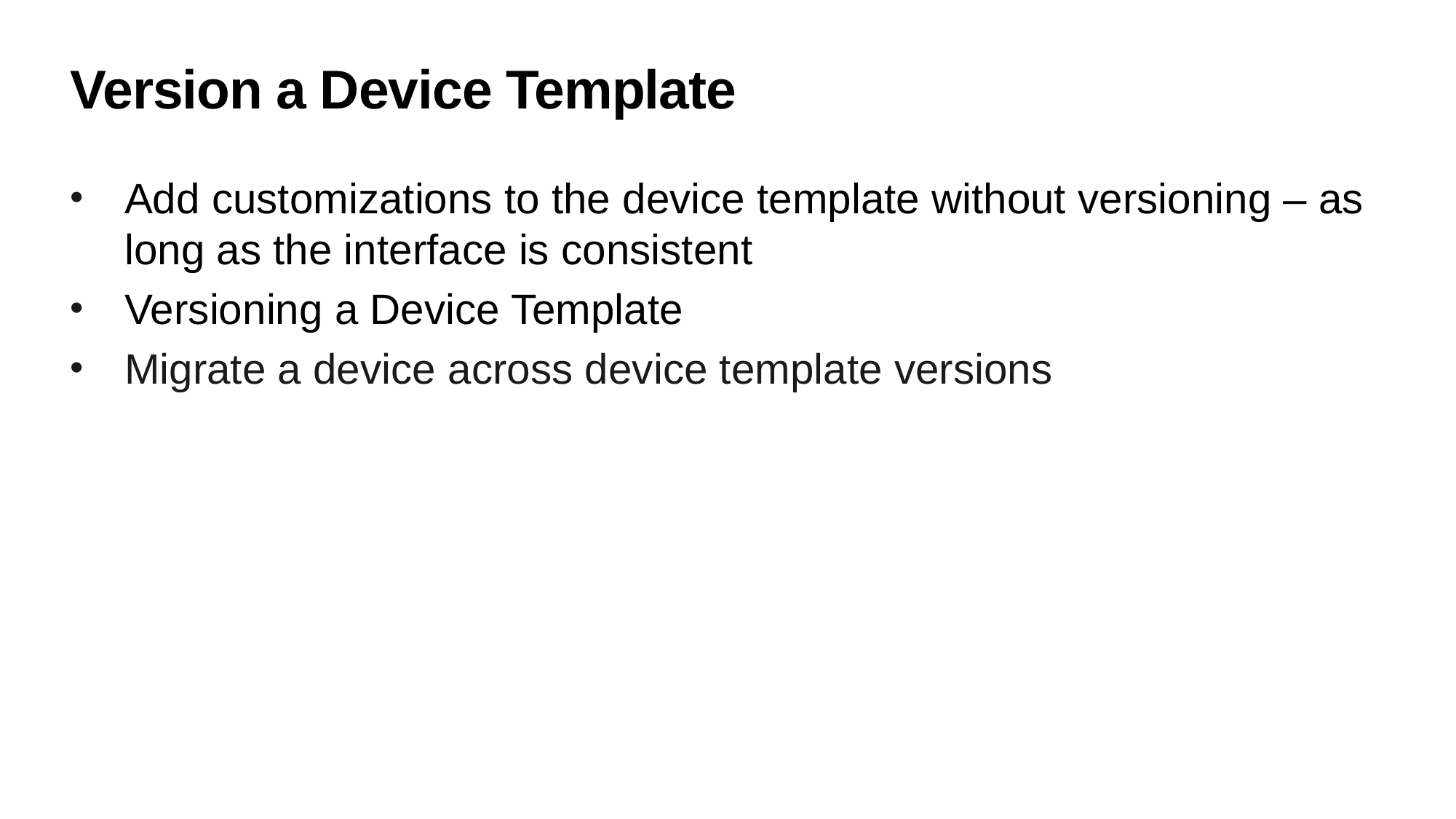

# Version a Device Template
Add customizations to the device template without versioning – as long as the interface is consistent
Versioning a Device Template
Migrate a device across device template versions